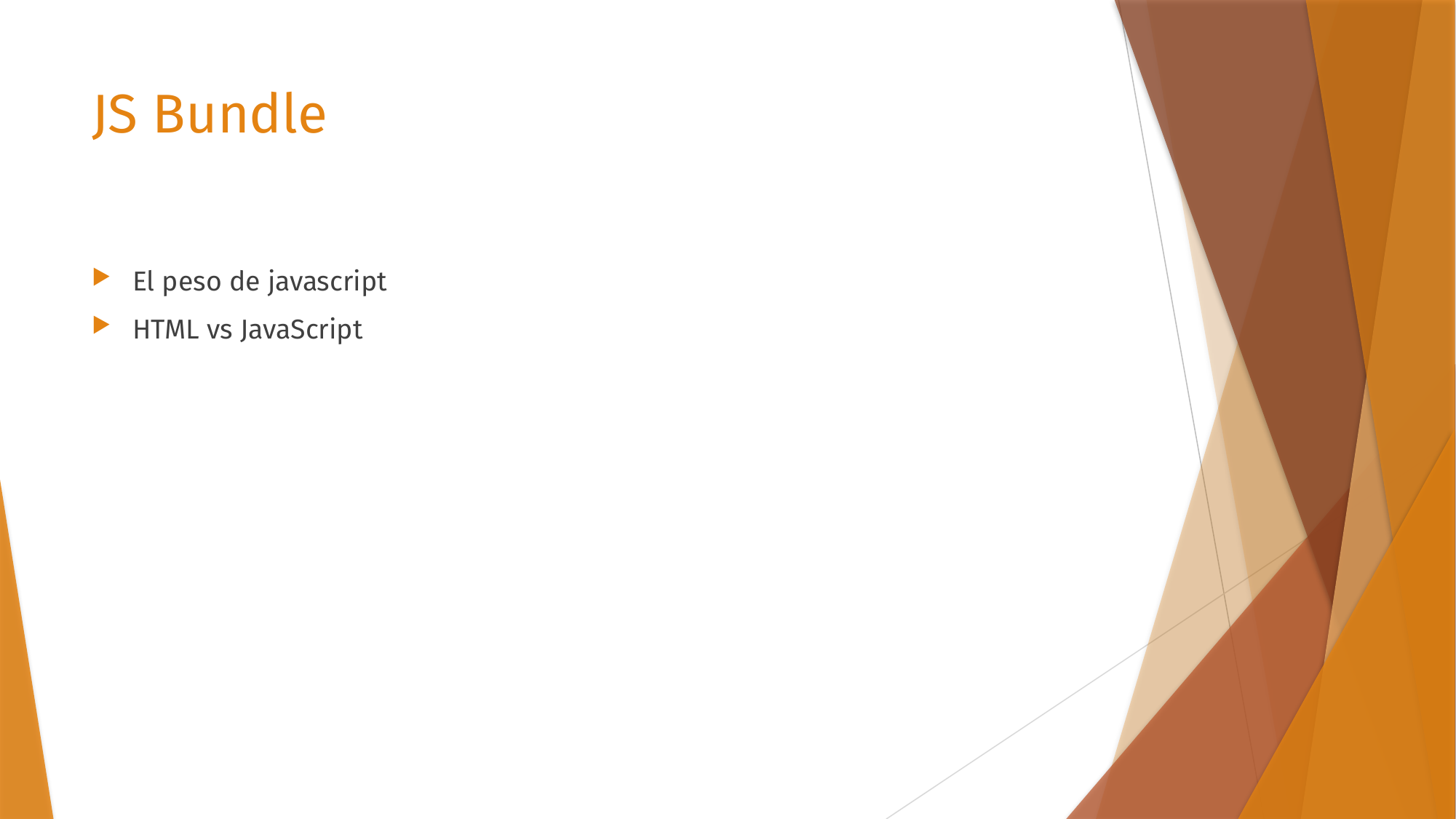

# JS Bundle
El peso de javascript
HTML vs JavaScript